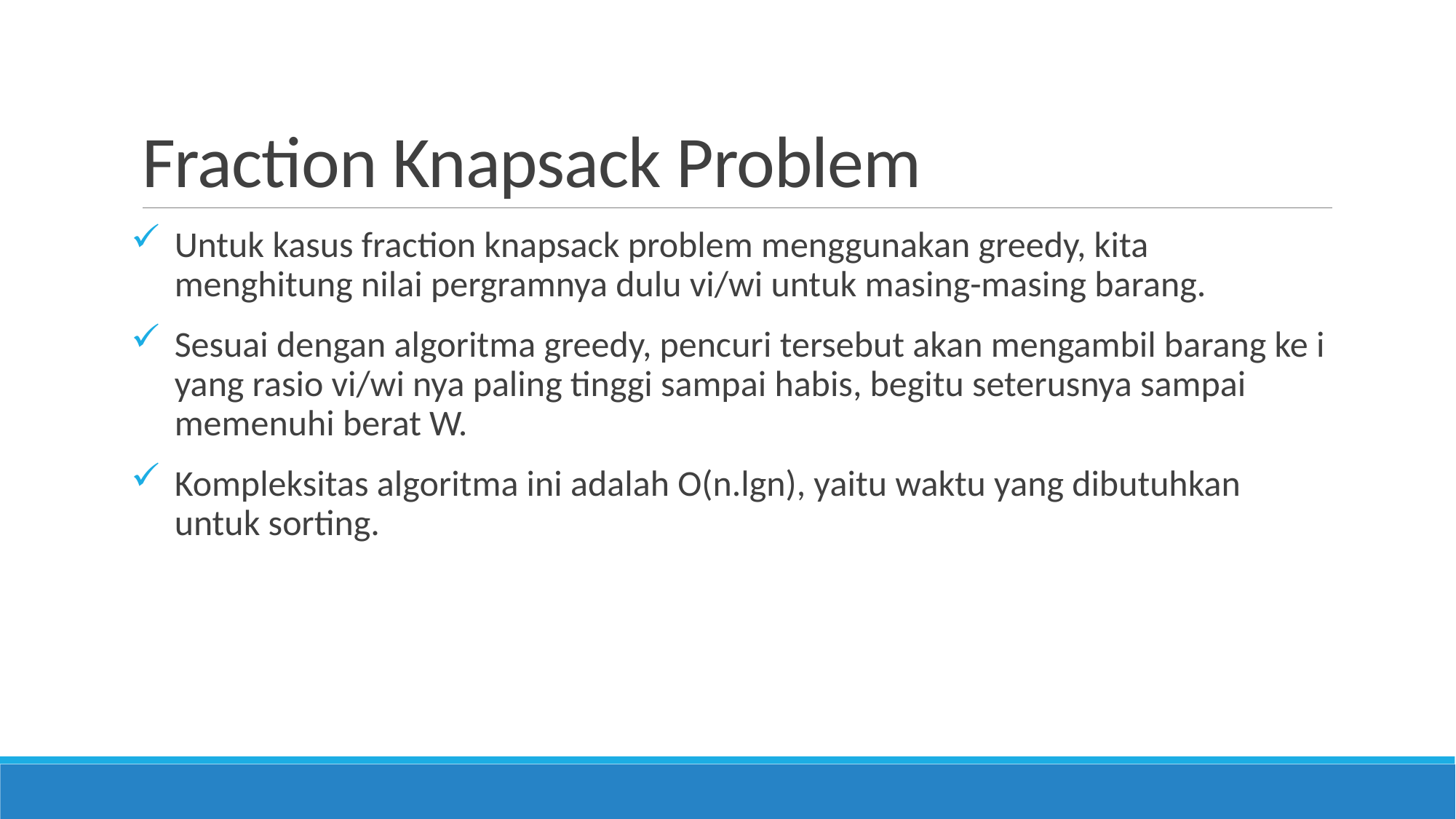

# Fraction Knapsack Problem
Untuk kasus fraction knapsack problem menggunakan greedy, kita menghitung nilai pergramnya dulu vi/wi untuk masing-masing barang.
Sesuai dengan algoritma greedy, pencuri tersebut akan mengambil barang ke i yang rasio vi/wi nya paling tinggi sampai habis, begitu seterusnya sampai memenuhi berat W.
Kompleksitas algoritma ini adalah O(n.lgn), yaitu waktu yang dibutuhkan untuk sorting.